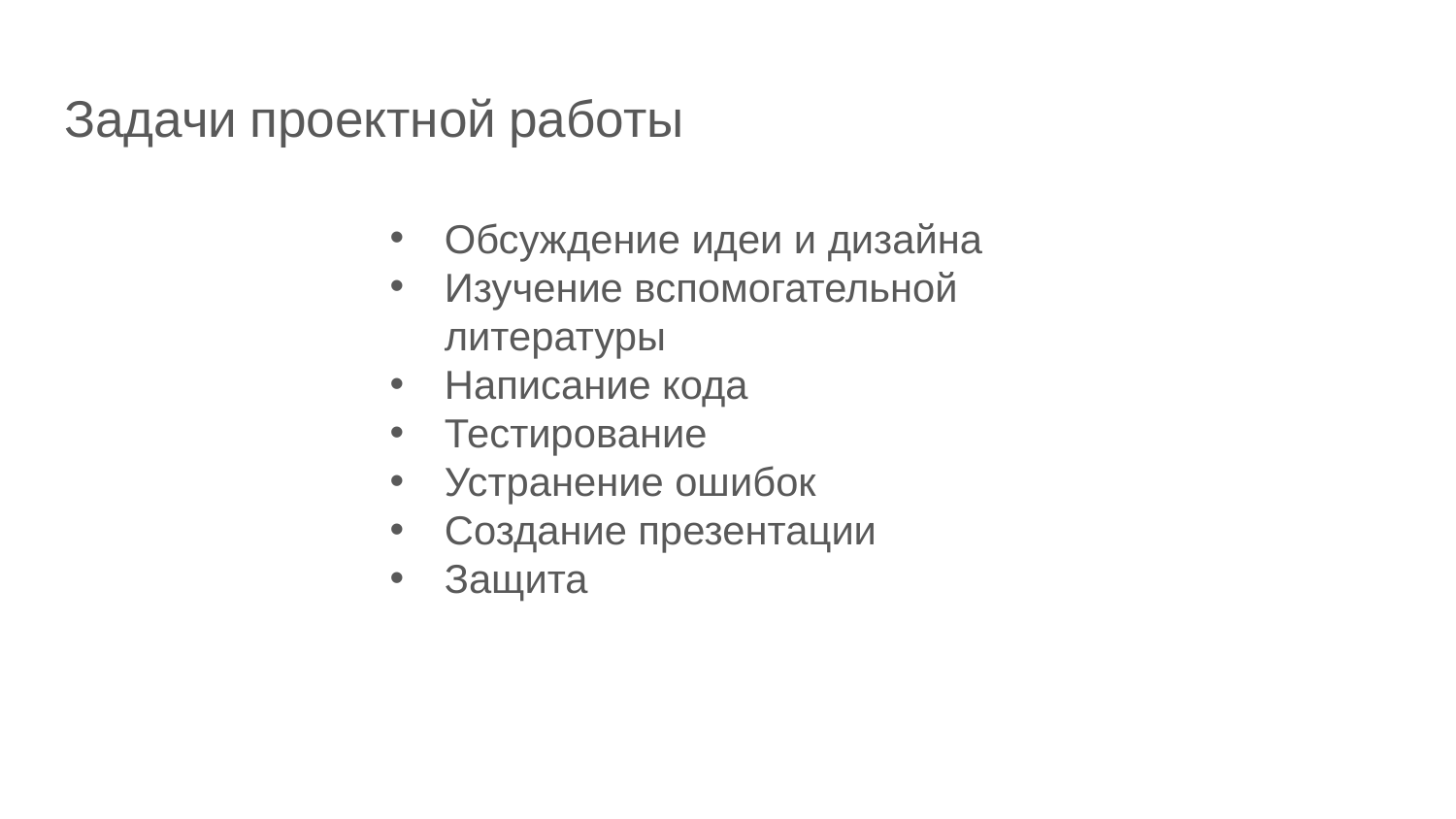

# Задачи проектной работы
Обсуждение идеи и дизайна
Изучение вспомогательной литературы
Написание кода
Тестирование
Устранение ошибок
Создание презентации
Защита